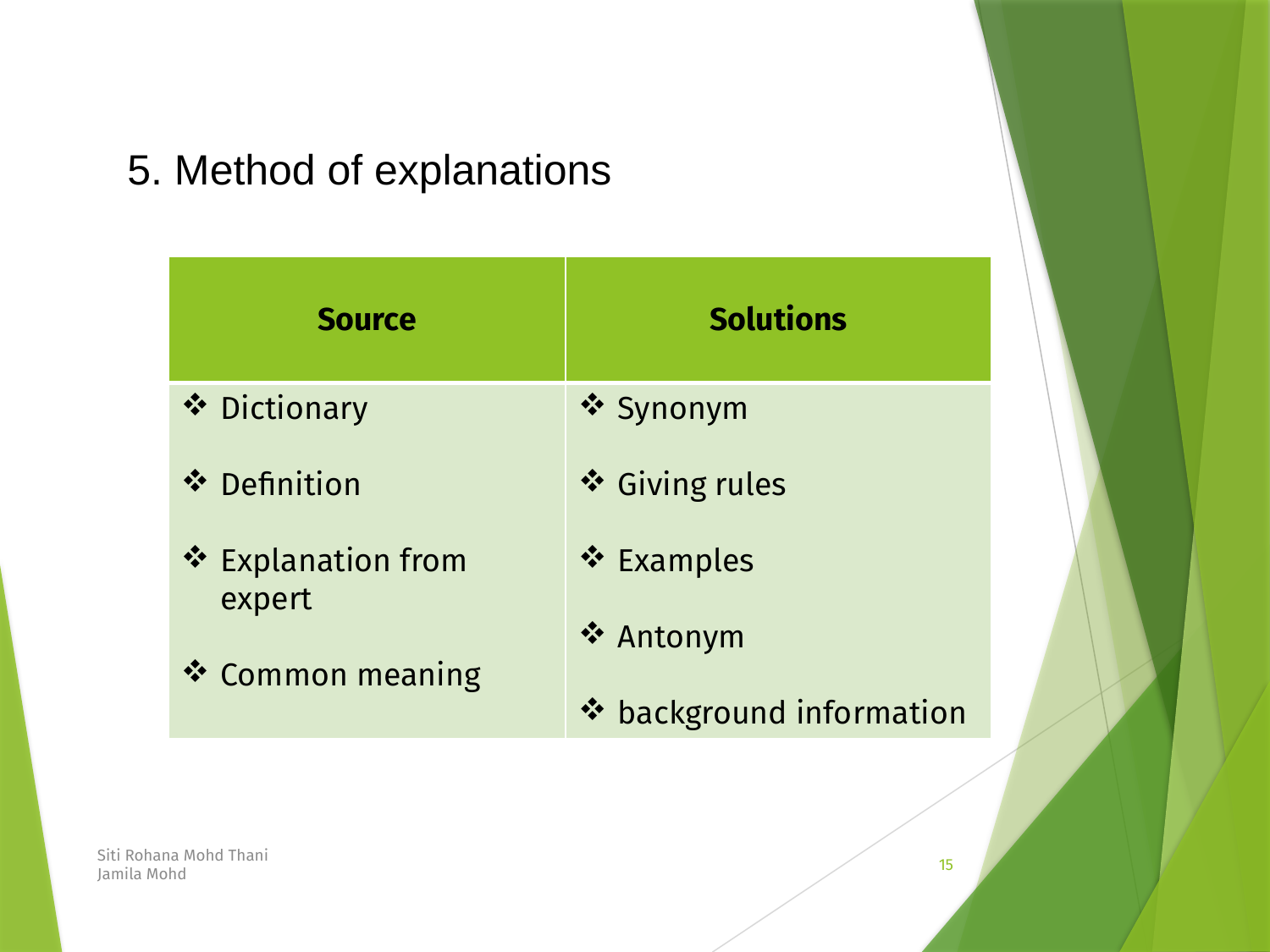

5. Method of explanations

| Source | Solutions |
| --- | --- |
| Dictionary Definition Explanation from expert Common meaning | Synonym Giving rules Examples Antonym background information |
Siti Rohana Mohd Thani
Jamila Mohd
15